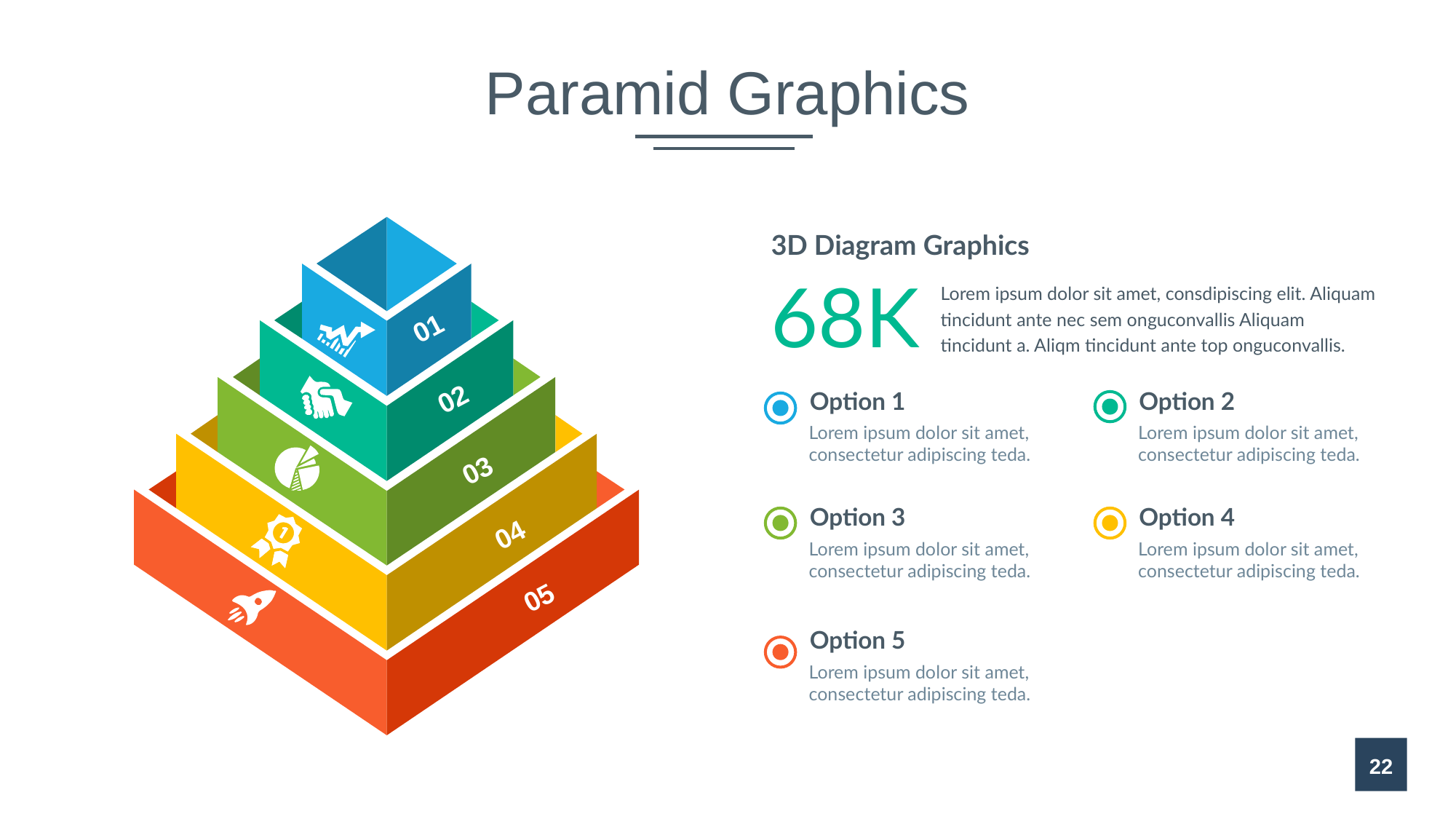

# Paramid Graphics

01
02
03
04
05

3D Diagram Graphics
68K
Lorem ipsum dolor sit amet, consdipiscing elit. Aliquam tincidunt ante nec sem onguconvallis Aliquam tincidunt a. Aliqm tincidunt ante top onguconvallis.
Option 1
Option 2

Lorem ipsum dolor sit amet, consectetur adipiscing teda.
Lorem ipsum dolor sit amet, consectetur adipiscing teda.
Option 3
Option 4

Lorem ipsum dolor sit amet, consectetur adipiscing teda.
Lorem ipsum dolor sit amet, consectetur adipiscing teda.
Option 5

Lorem ipsum dolor sit amet, consectetur adipiscing teda.
22